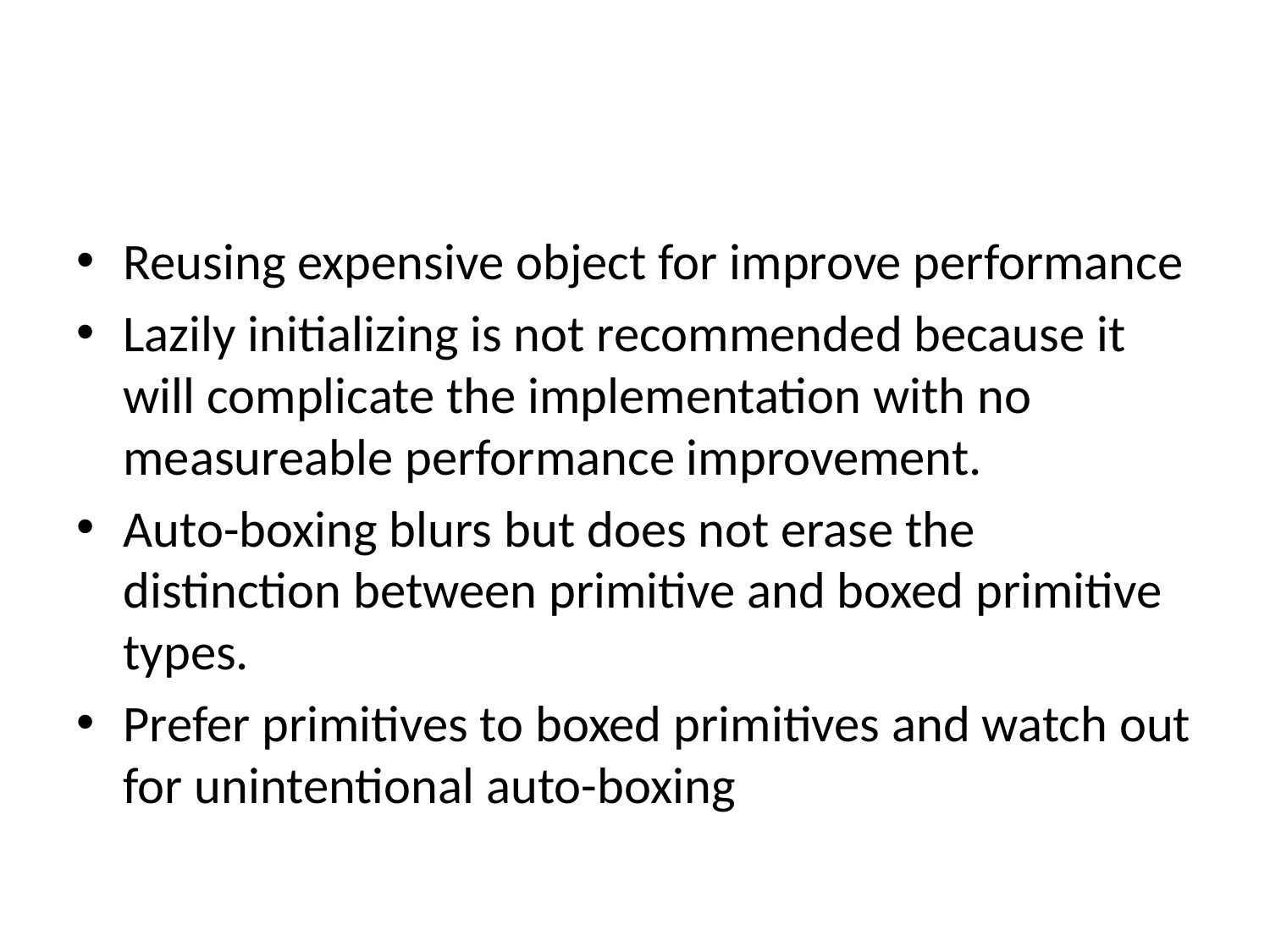

#
Reusing expensive object for improve performance
Lazily initializing is not recommended because it will complicate the implementation with no measureable performance improvement.
Auto-boxing blurs but does not erase the distinction between primitive and boxed primitive types.
Prefer primitives to boxed primitives and watch out for unintentional auto-boxing